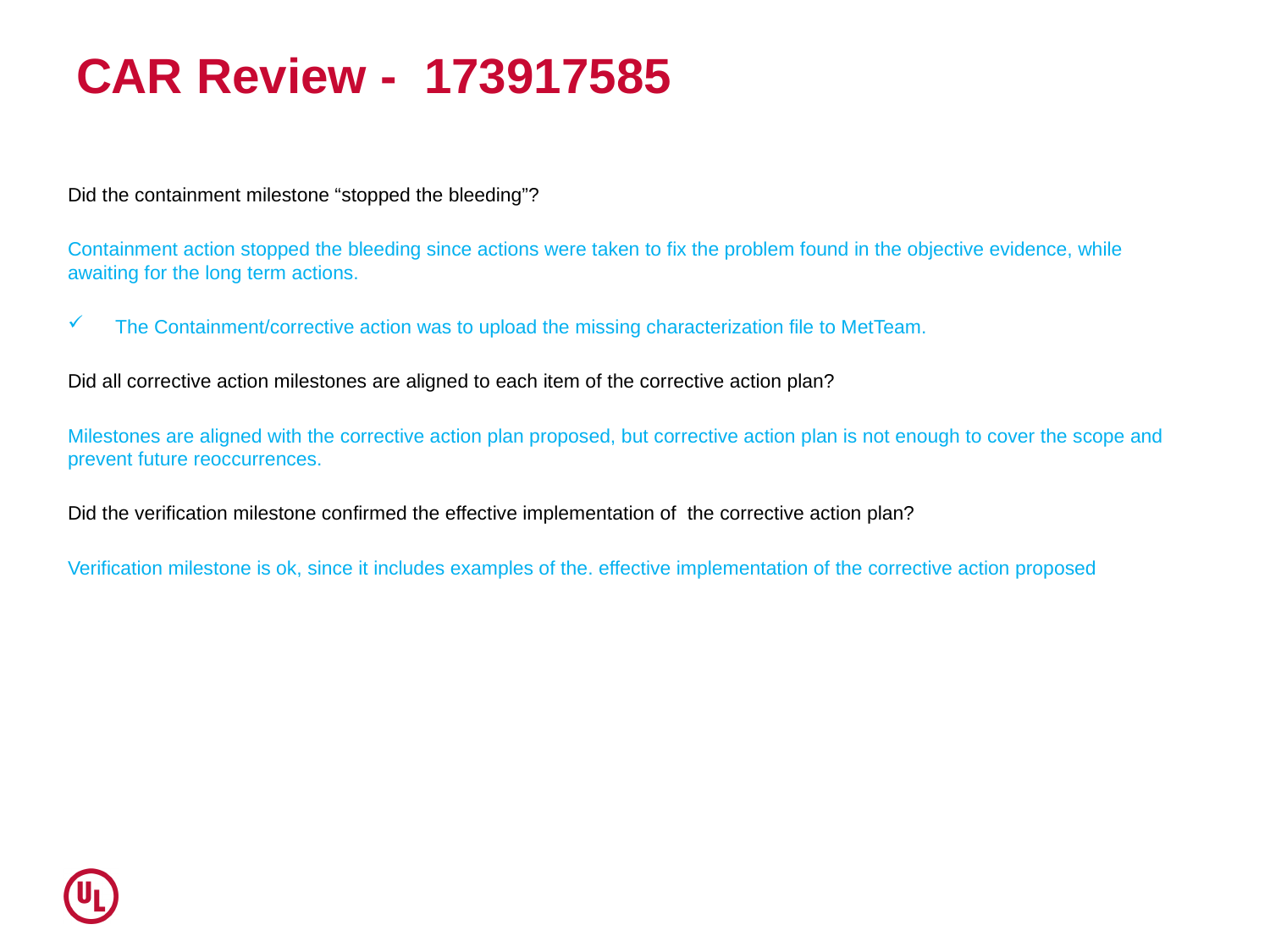

# CAR Review -  173917585
Did the containment milestone “stopped the bleeding”?

Containment action stopped the bleeding since actions were taken to fix the problem found in the objective evidence, while awaiting for the long term actions.

The Containment/corrective action was to upload the missing characterization file to MetTeam.

Did all corrective action milestones are aligned to each item of the corrective action plan?

Milestones are aligned with the corrective action plan proposed, but corrective action plan is not enough to cover the scope and prevent future reoccurrences.

Did the verification milestone confirmed the effective implementation of  the corrective action plan?

Verification milestone is ok, since it includes examples of the. effective implementation of the corrective action proposed